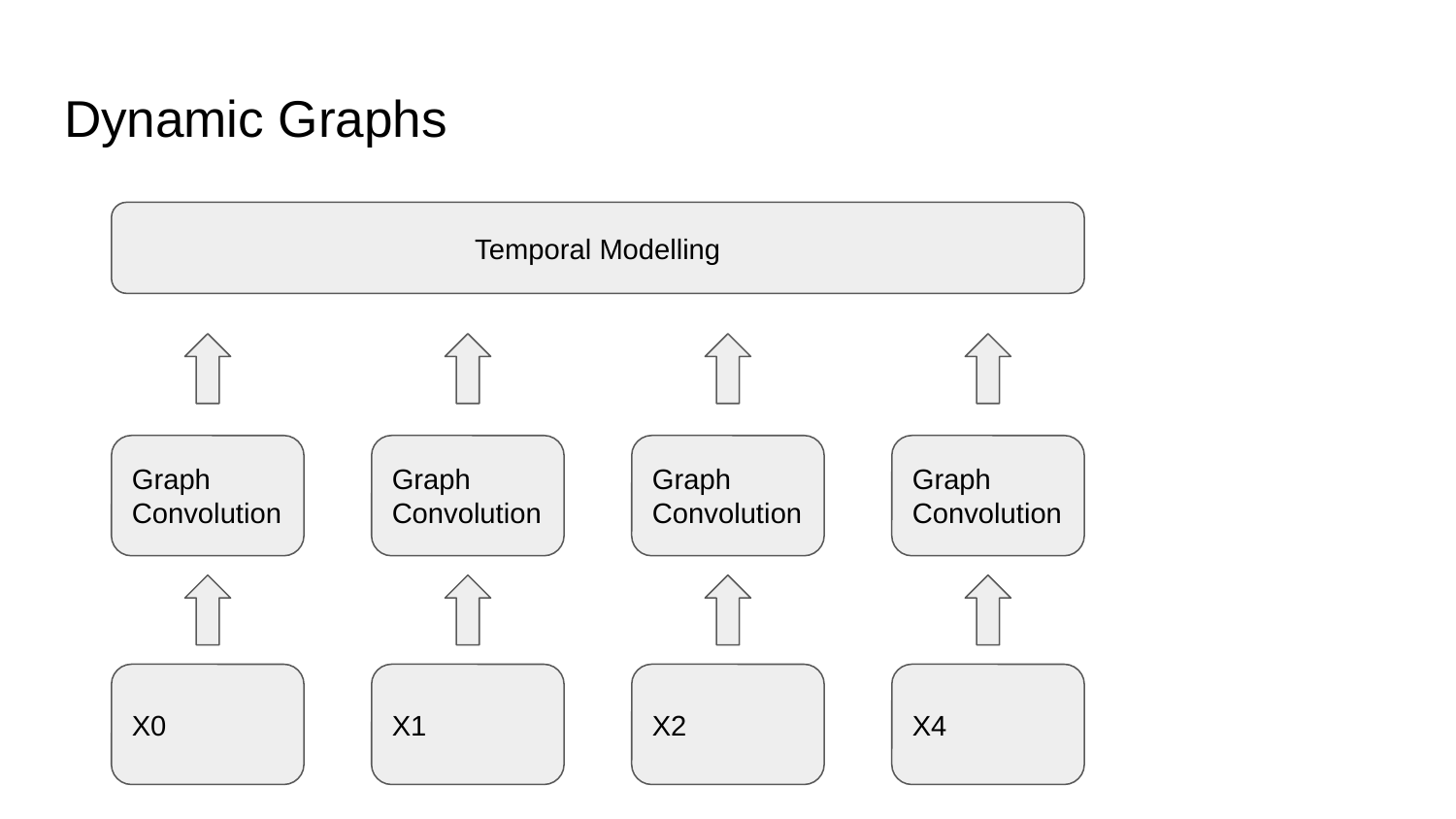

# Dynamic Graphs
Temporal Modelling

Graph Convolution
Graph Convolution
Graph Convolution
Graph Convolution

X0
X1
X2
X4